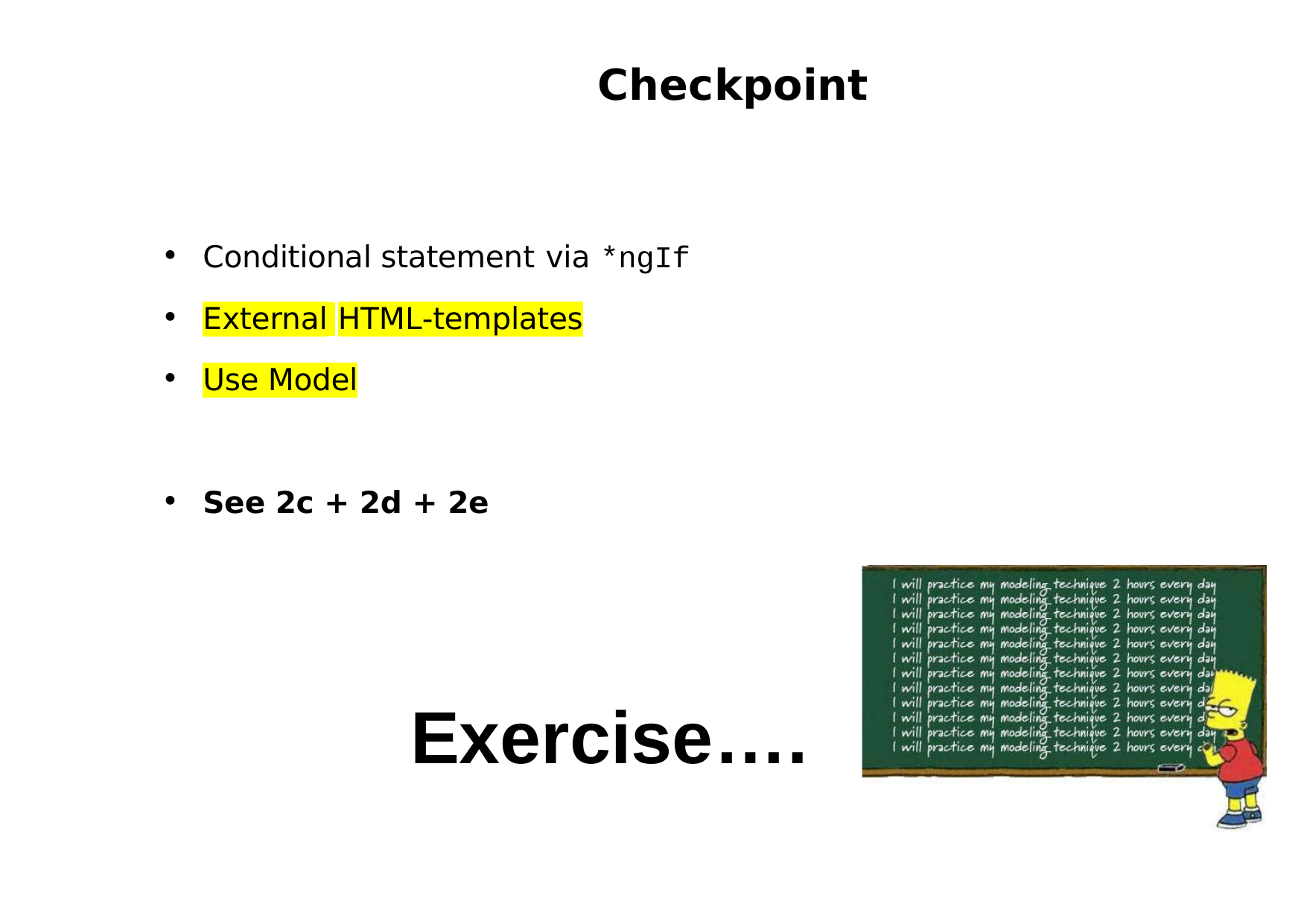

# Checkpoint
Conditional statement via *ngIf
External HTML-templates
Use Model

See 2c + 2d + 2e

Exercise….